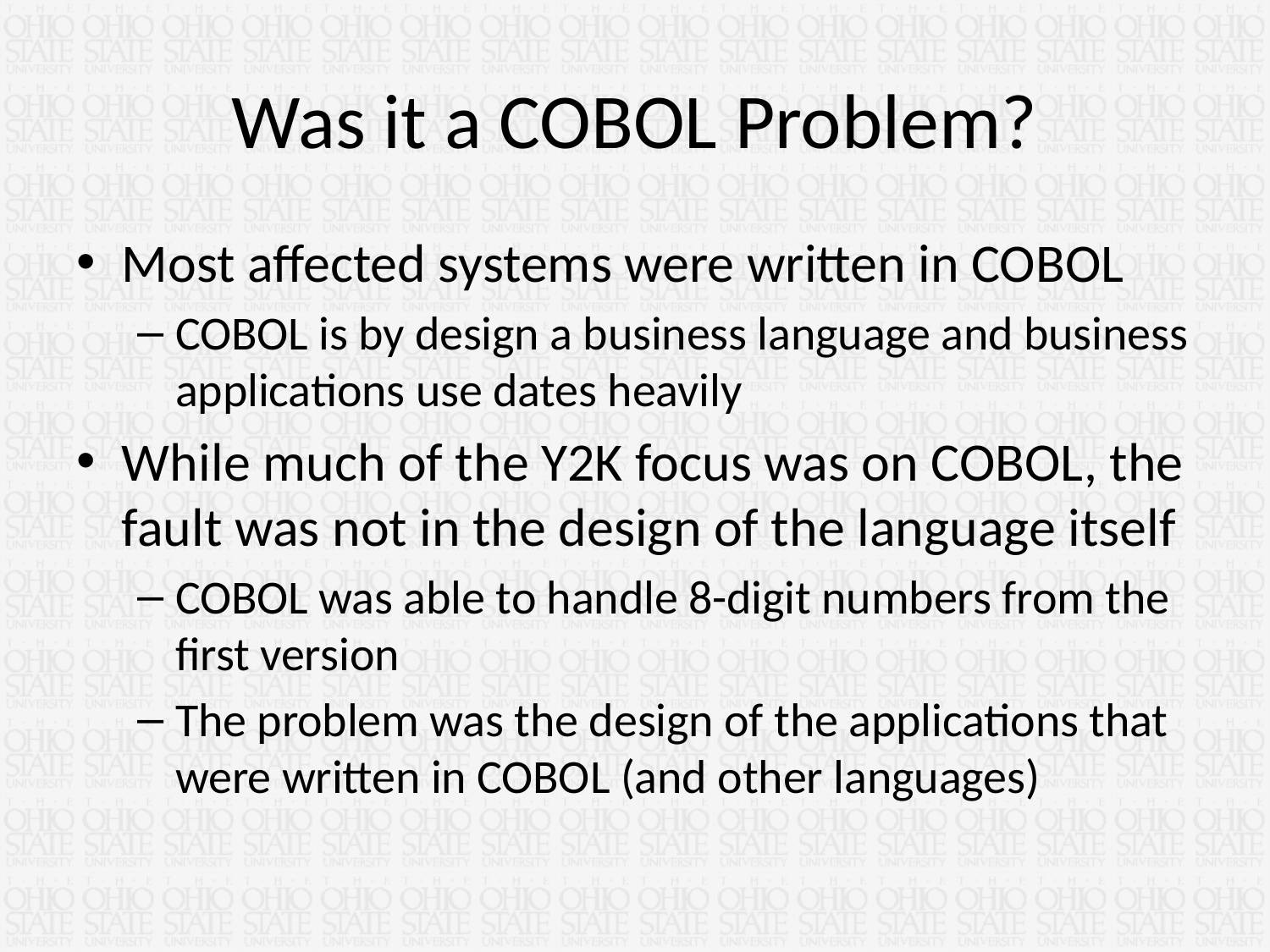

# Was it a COBOL Problem?
Most affected systems were written in COBOL
COBOL is by design a business language and business applications use dates heavily
While much of the Y2K focus was on COBOL, the fault was not in the design of the language itself
COBOL was able to handle 8-digit numbers from the first version
The problem was the design of the applications that were written in COBOL (and other languages)